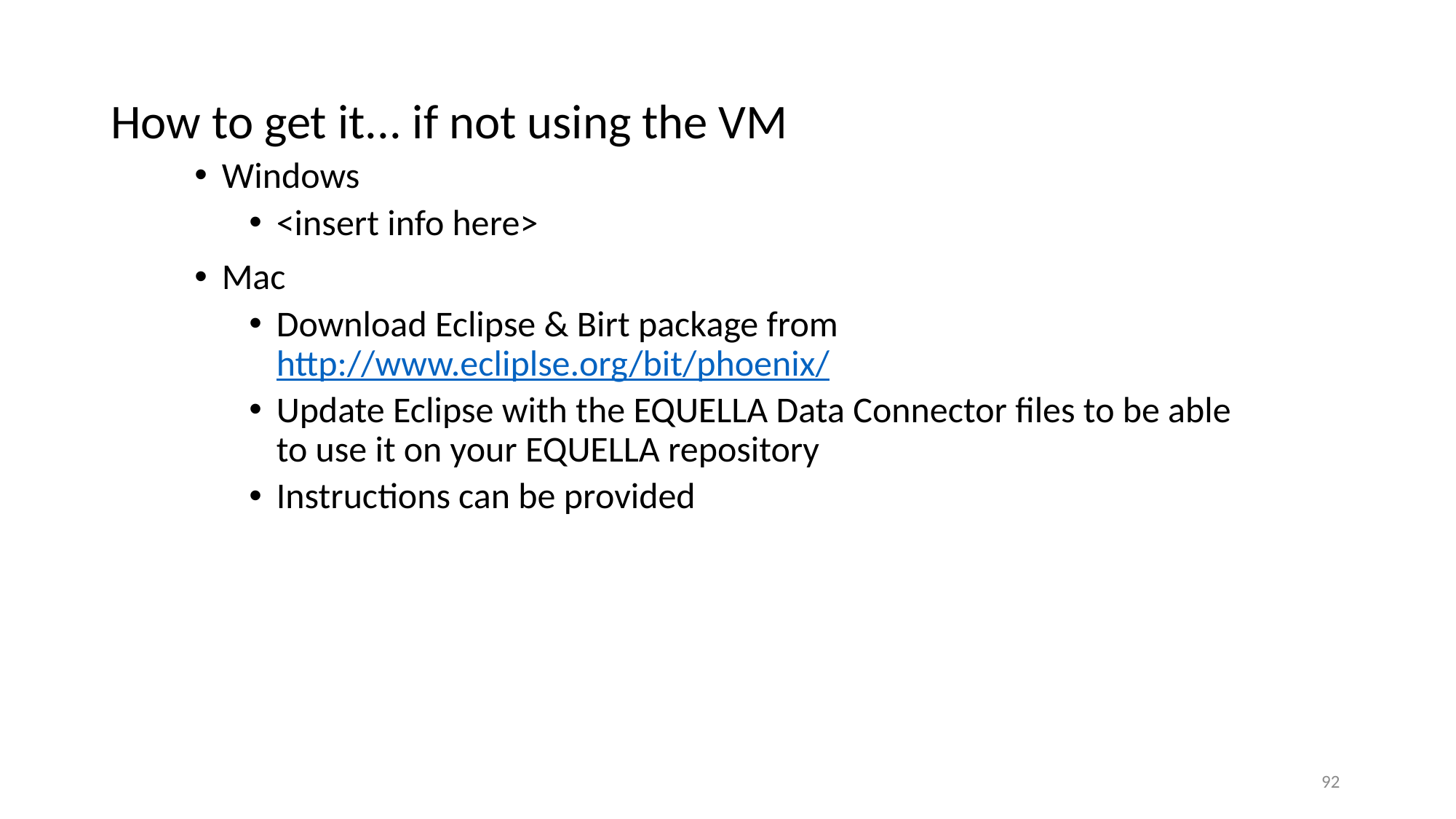

# How to get it... if not using the VM
Windows
<insert info here>
Mac
Download Eclipse & Birt package from http://www.ecliplse.org/bit/phoenix/
Update Eclipse with the EQUELLA Data Connector files to be able to use it on your EQUELLA repository
Instructions can be provided

92